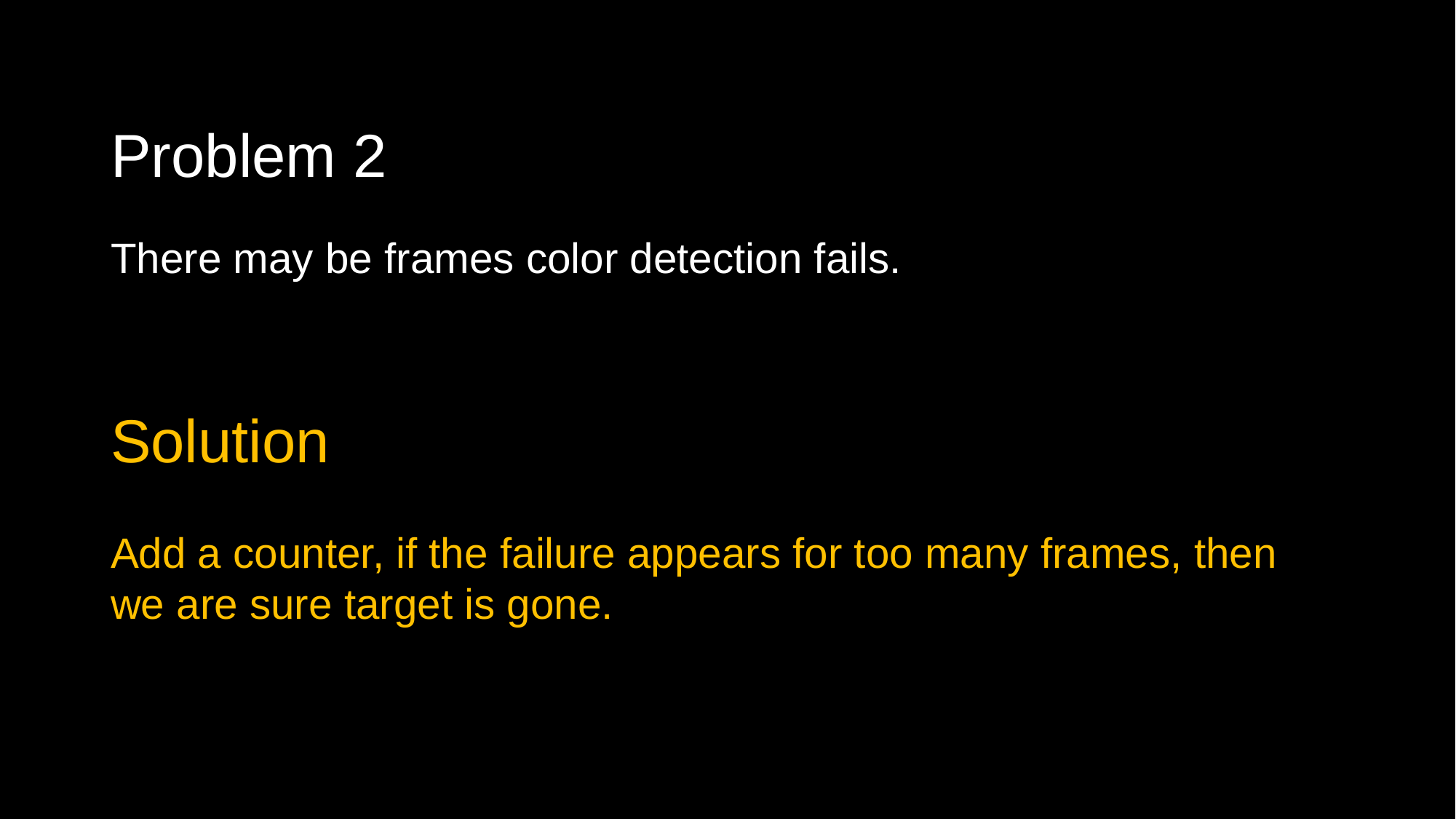

# Problem 2 There may be frames color detection fails.
Solution

Add a counter, if the failure appears for too many frames, then we are sure target is gone.